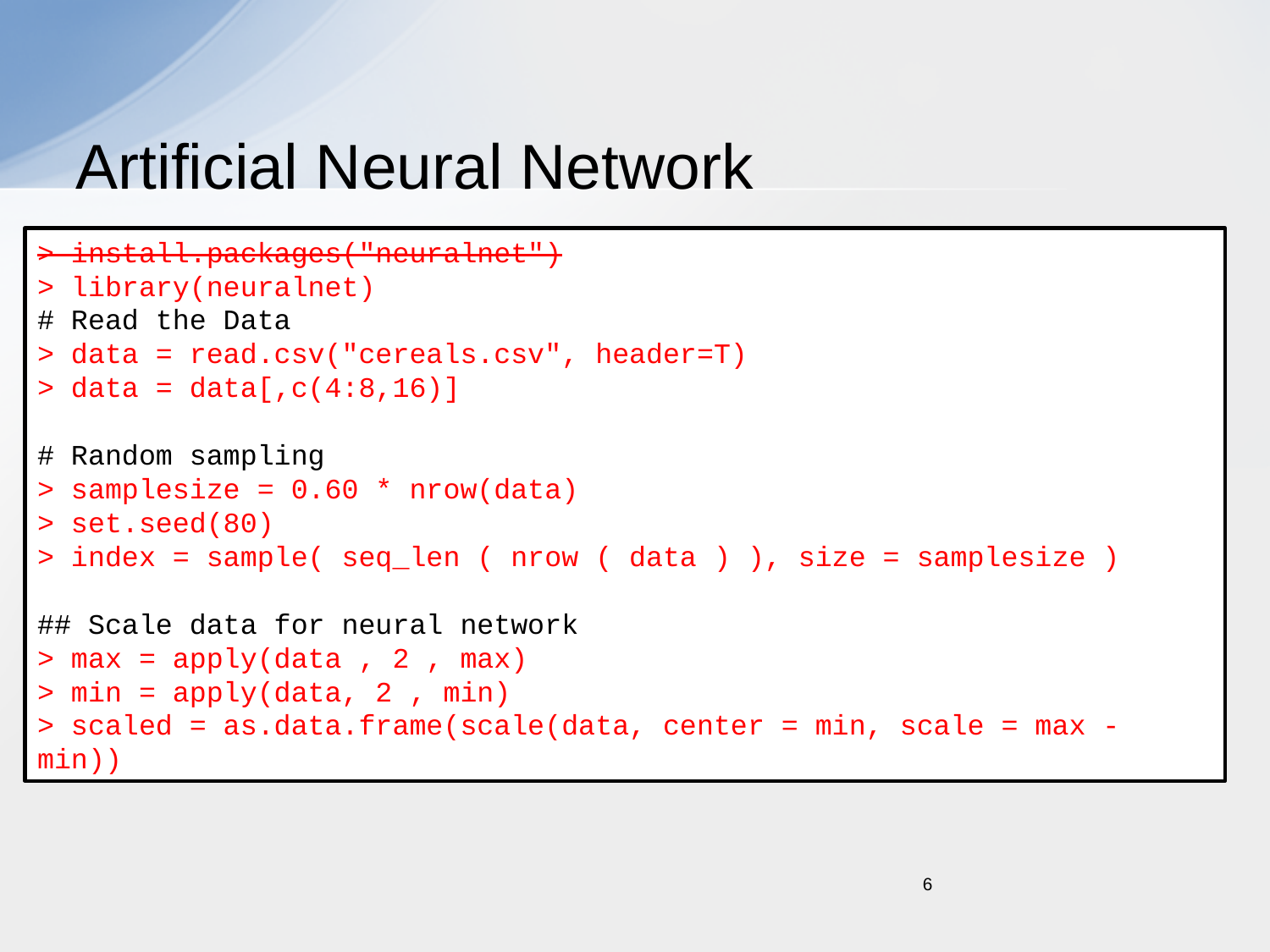

# Artificial Neural Network

> install.packages("neuralnet")
> library(neuralnet)
# Read the Data
> data = read.csv("cereals.csv", header=T)
> data = data[,c(4:8,16)]

# Random sampling
> samplesize = 0.60 * nrow(data)
> set.seed(80)
> index = sample( seq_len ( nrow ( data ) ), size = samplesize )

## Scale data for neural network
> max = apply(data , 2 , max)
> min = apply(data, 2 , min)
> scaled = as.data.frame(scale(data, center = min, scale = max - min))
6